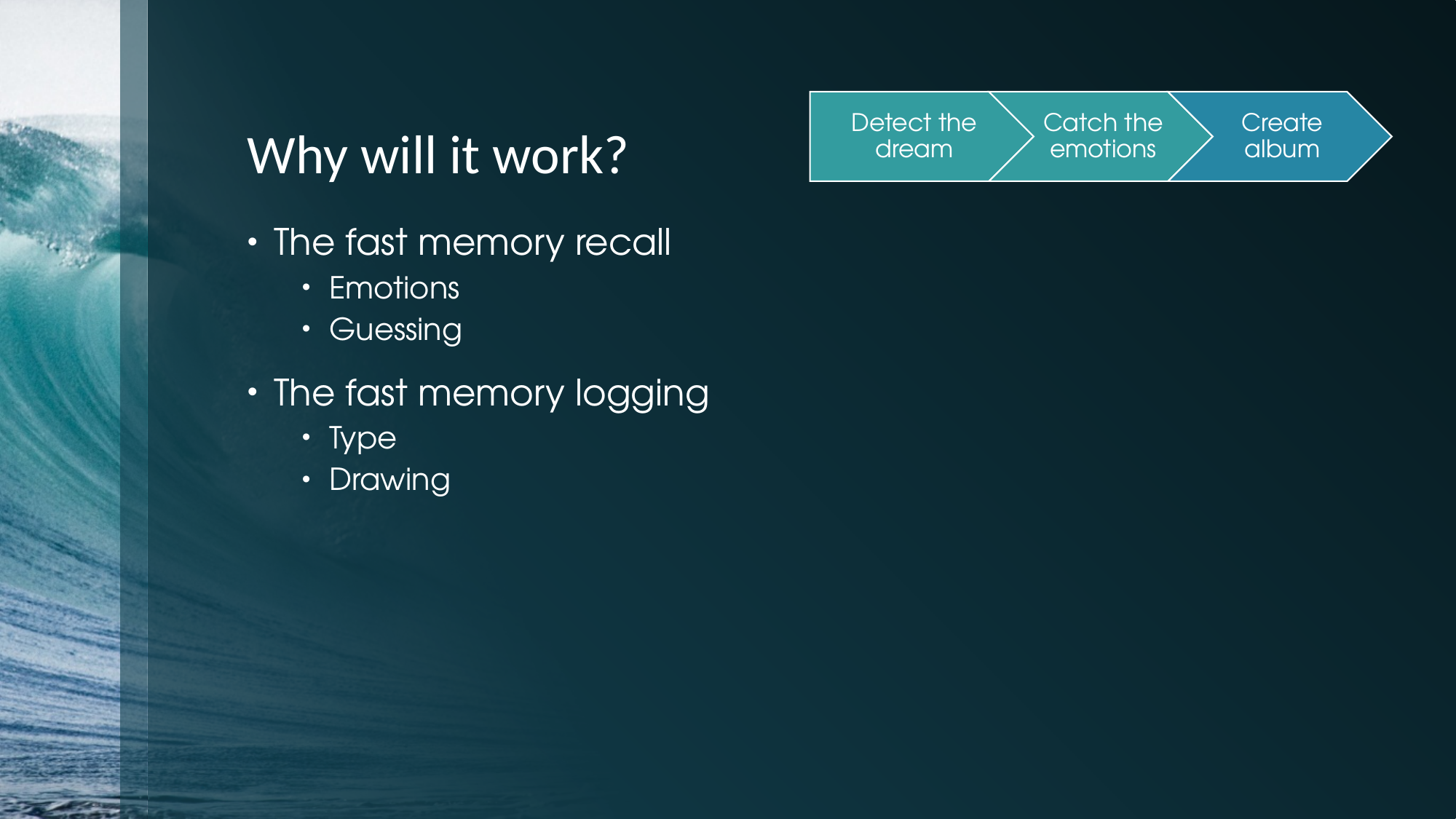

Detect the dream
Catch the emotions
Create album
# Why will it work?
The fast memory recall
Emotions
Guessing
The fast memory logging
Type
Drawing